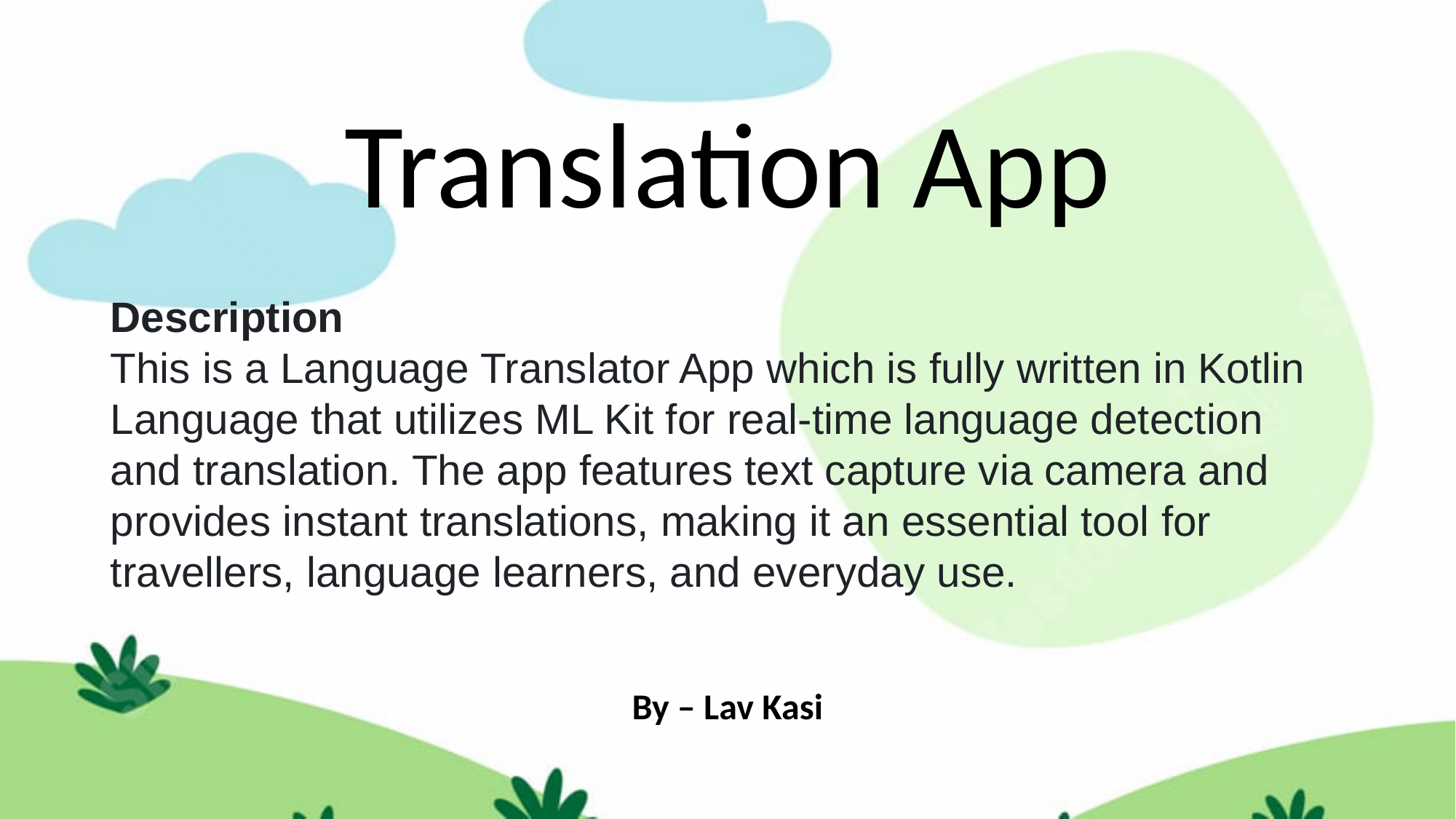

# Translation App
Description
This is a Language Translator App which is fully written in Kotlin Language that utilizes ML Kit for real-time language detection and translation. The app features text capture via camera and provides instant translations, making it an essential tool for travellers, language learners, and everyday use.
By – Lav Kasi